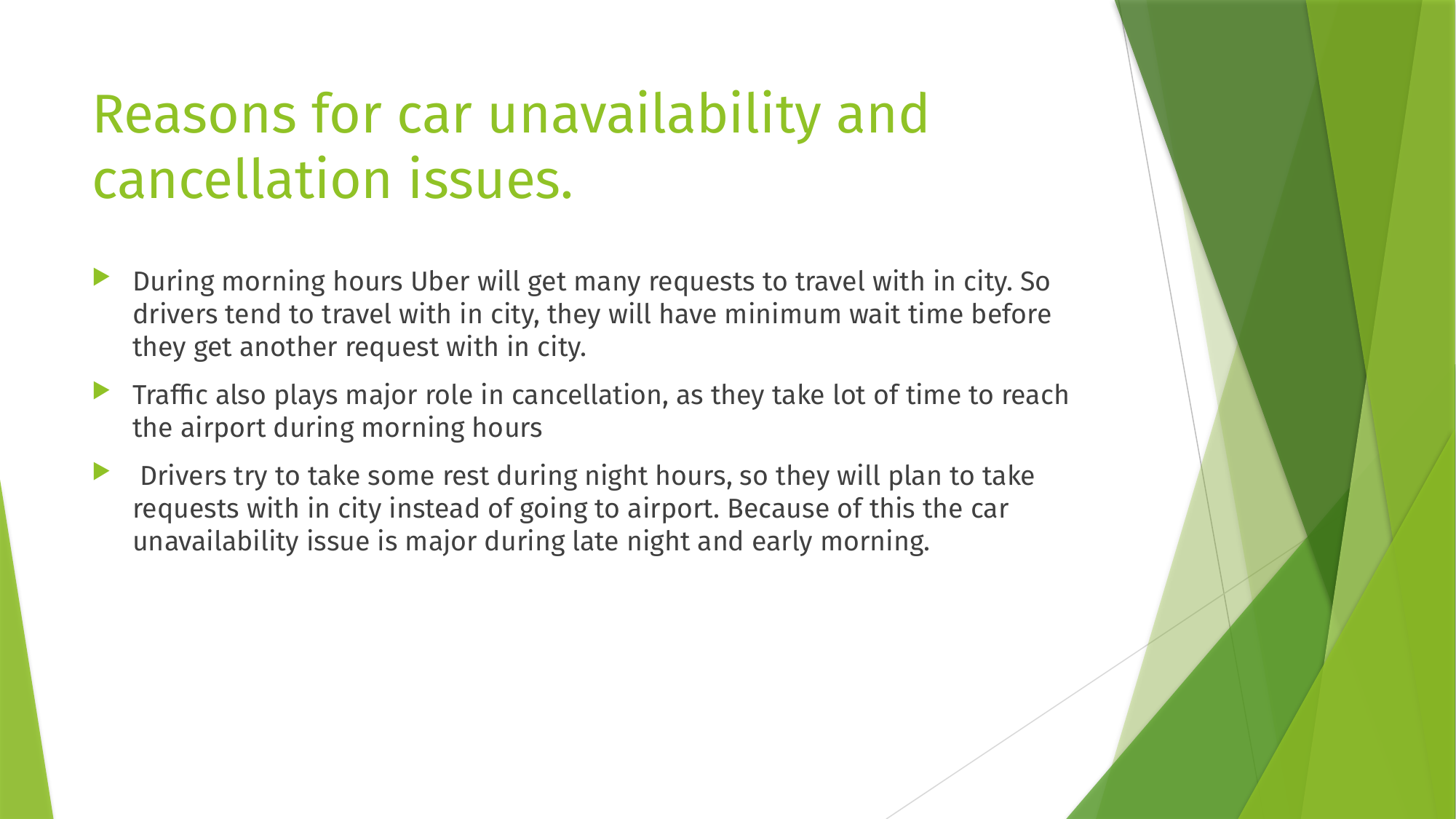

# Reasons for car unavailability and cancellation issues.
During morning hours Uber will get many requests to travel with in city. So drivers tend to travel with in city, they will have minimum wait time before they get another request with in city.
Traffic also plays major role in cancellation, as they take lot of time to reach the airport during morning hours
 Drivers try to take some rest during night hours, so they will plan to take requests with in city instead of going to airport. Because of this the car unavailability issue is major during late night and early morning.